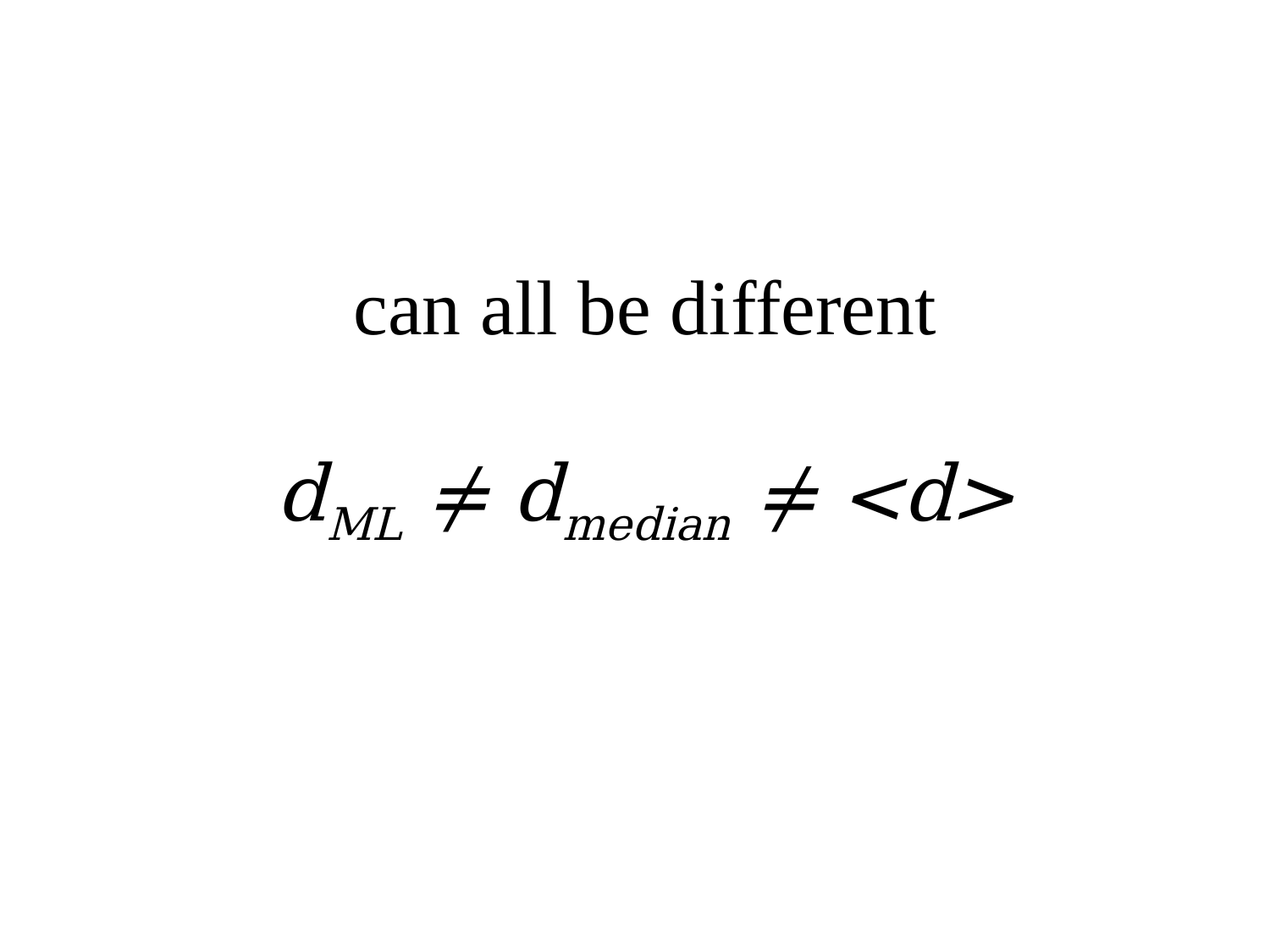

can all be different

dML ≠ dmedian ≠ <d>